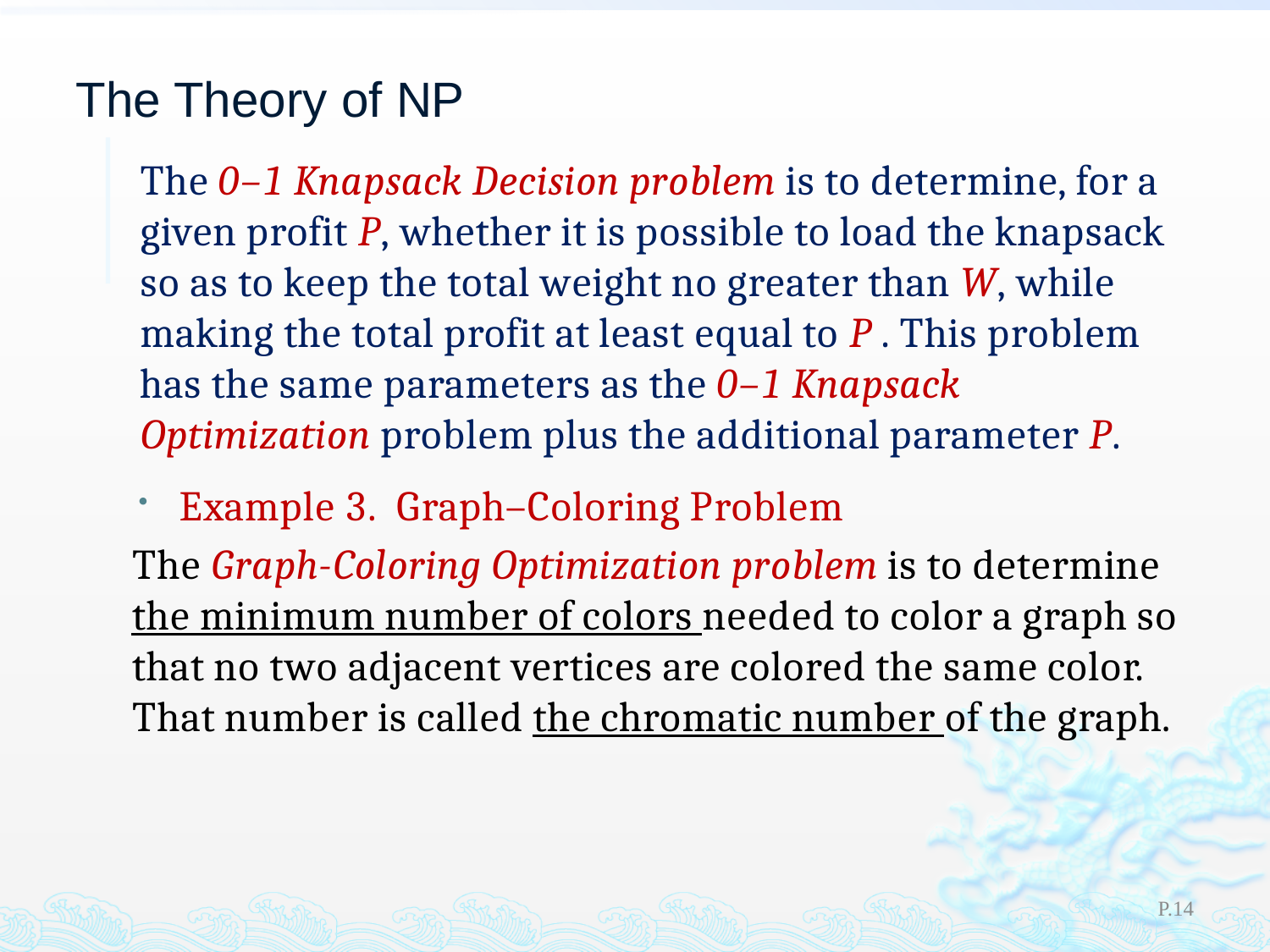

# The Theory of NP
The 0–1 Knapsack Decision problem is to determine, for a given profit P, whether it is possible to load the knapsack so as to keep the total weight no greater than W, while making the total profit at least equal to P . This problem has the same parameters as the 0–1 Knapsack Optimization problem plus the additional parameter P.
Example 3.  Graph–Coloring Problem
The Graph-Coloring Optimization problem is to determine the minimum number of colors needed to color a graph so that no two adjacent vertices are colored the same color. That number is called the chromatic number of the graph.

P.14